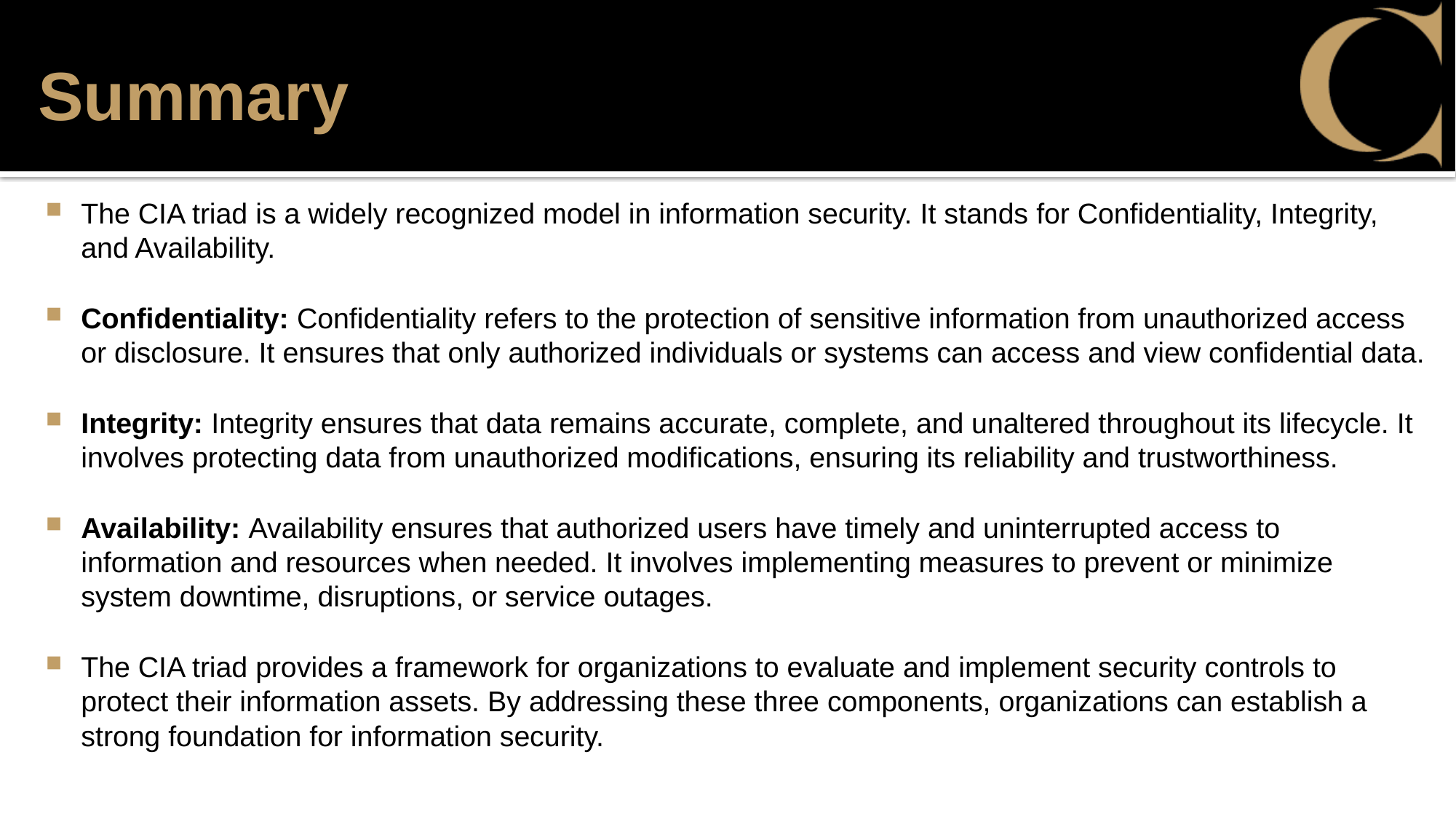

# Summary
The CIA triad is a widely recognized model in information security. It stands for Confidentiality, Integrity, and Availability.

Confidentiality: Confidentiality refers to the protection of sensitive information from unauthorized access or disclosure. It ensures that only authorized individuals or systems can access and view confidential data.

Integrity: Integrity ensures that data remains accurate, complete, and unaltered throughout its lifecycle. It involves protecting data from unauthorized modifications, ensuring its reliability and trustworthiness.

Availability: Availability ensures that authorized users have timely and uninterrupted access to information and resources when needed. It involves implementing measures to prevent or minimize system downtime, disruptions, or service outages.

The CIA triad provides a framework for organizations to evaluate and implement security controls to protect their information assets. By addressing these three components, organizations can establish a strong foundation for information security.